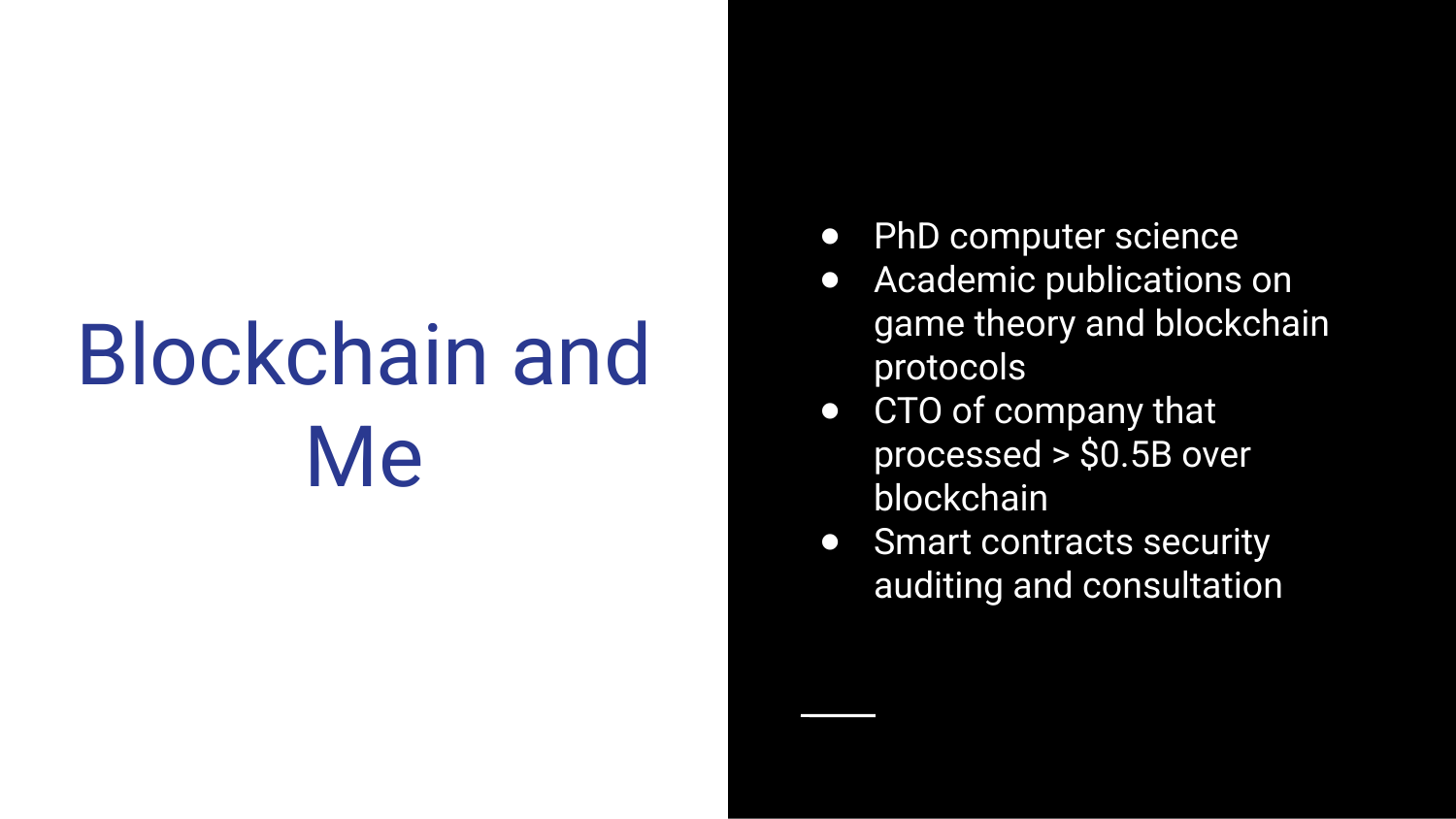

PhD computer science
Academic publications on game theory and blockchain protocols
CTO of company that processed > $0.5B over blockchain
Smart contracts security auditing and consultation
Blockchain and Me